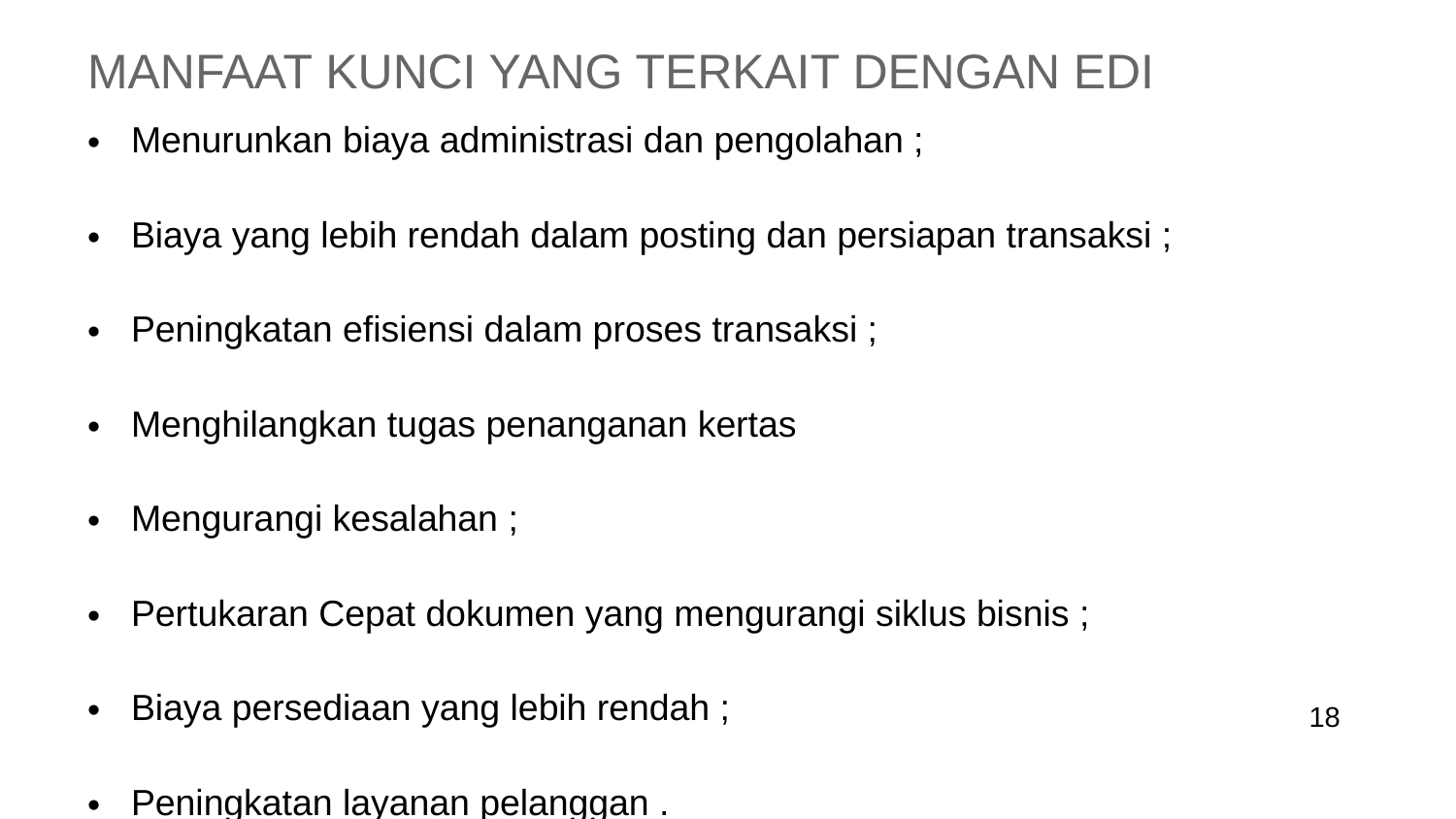

# Manfaat kunci yang terkait dengan EDI
Menurunkan biaya administrasi dan pengolahan ;
Biaya yang lebih rendah dalam posting dan persiapan transaksi ;
Peningkatan efisiensi dalam proses transaksi ;
Menghilangkan tugas penanganan kertas
Mengurangi kesalahan ;
Pertukaran Cepat dokumen yang mengurangi siklus bisnis ;
Biaya persediaan yang lebih rendah ;
Peningkatan layanan pelanggan .

18